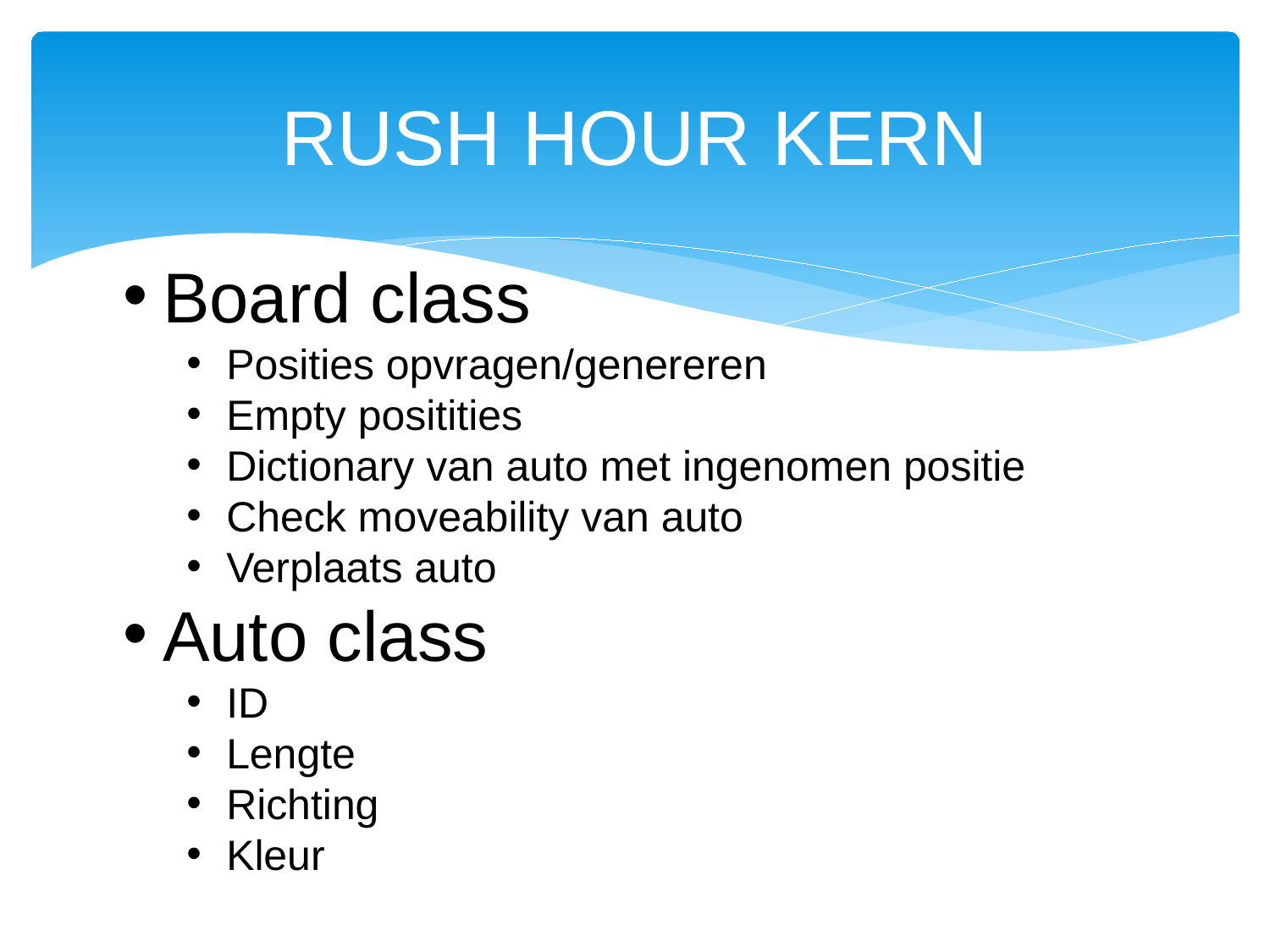

# RUSH HOUR KERN
Board class
Posities opvragen/genereren
Empty positities
Dictionary van auto met ingenomen positie
Check moveability van auto
Verplaats auto
Auto class
ID
Lengte
Richting
Kleur